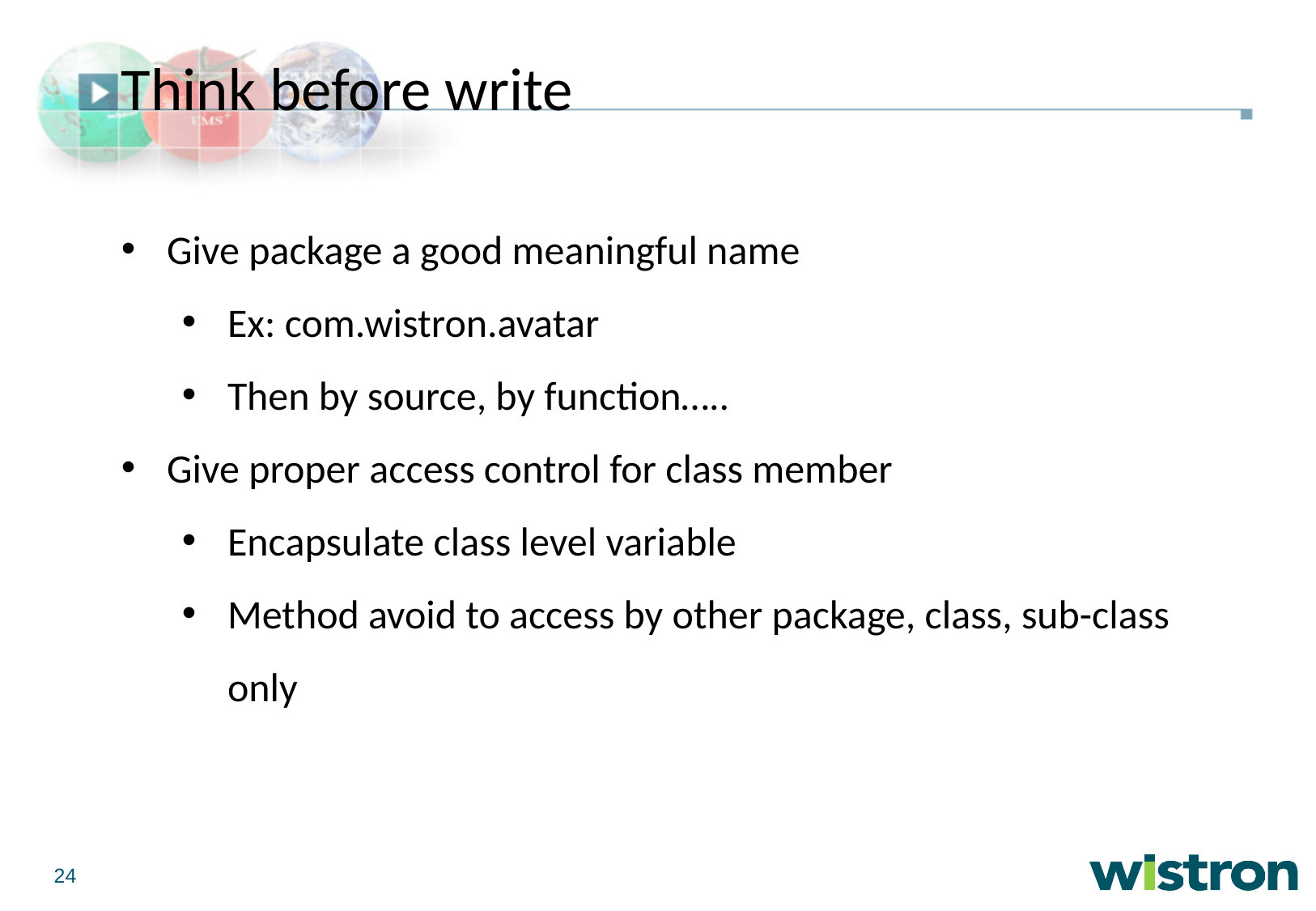

Think before write
Give package a good meaningful name
Ex: com.wistron.avatar
Then by source, by function…..
Give proper access control for class member
Encapsulate class level variable
Method avoid to access by other package, class, sub-class only